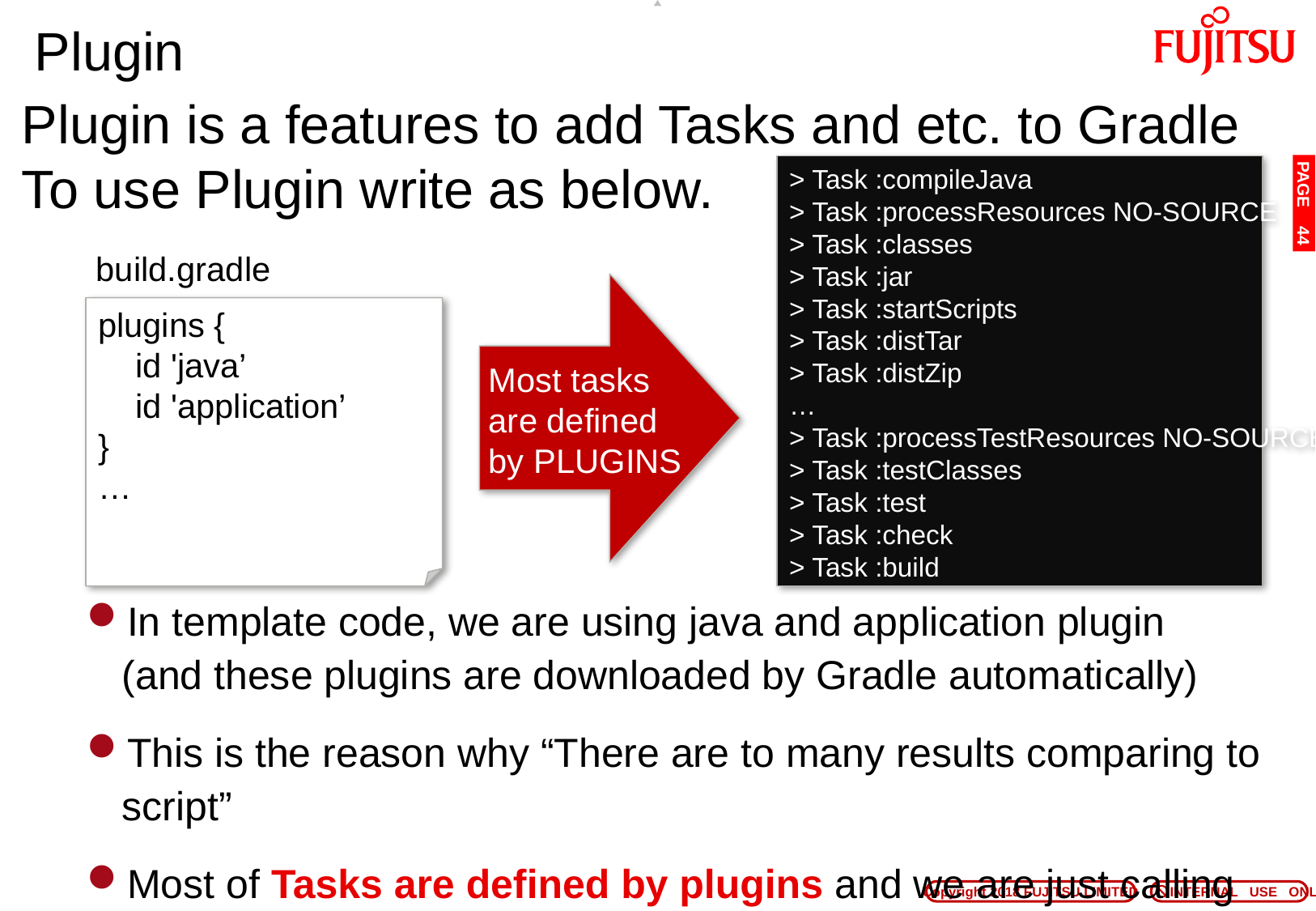

# Plugin
Plugin is a features to add Tasks and etc. to Gradle
To use Plugin write as below.
> Task :compileJava
> Task :processResources NO-SOURCE
> Task :classes
> Task :jar
> Task :startScripts
> Task :distTar
> Task :distZip
…
> Task :processTestResources NO-SOURCE
> Task :testClasses
> Task :test
> Task :check
> Task :build
PAGE    44
build.gradle

plugins {
    id 'java’
    id 'application’
}
…
Most tasks
are defined
by PLUGINS
In template code, we are using java and application plugin
(and these plugins are downloaded by Gradle automatically)
This is the reason why “There are to many results comparing to script”
Most of Tasks are defined by plugins and we are just calling them